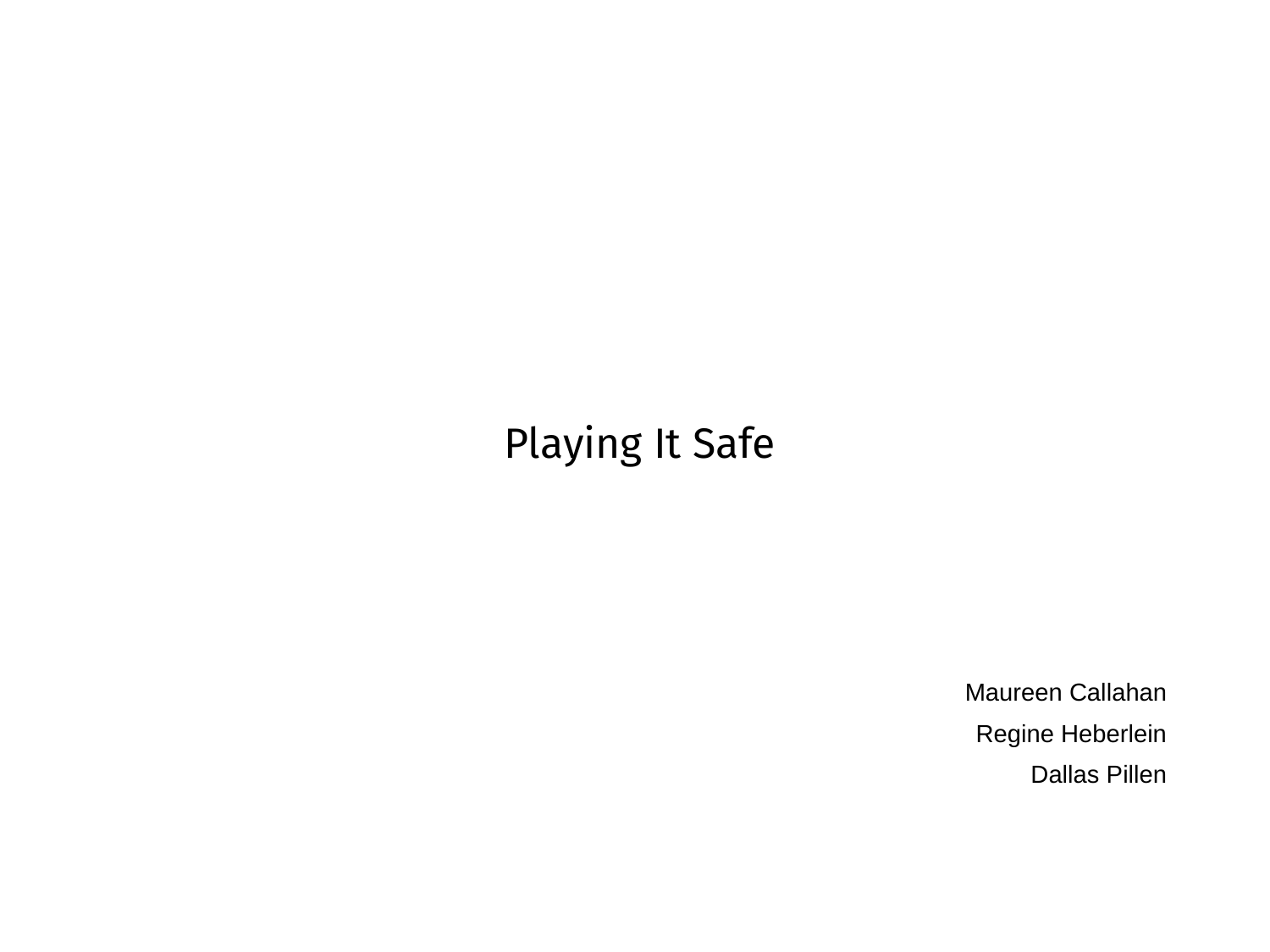

Playing It Safe
# Maureen Callahan
Regine Heberlein
Dallas Pillen